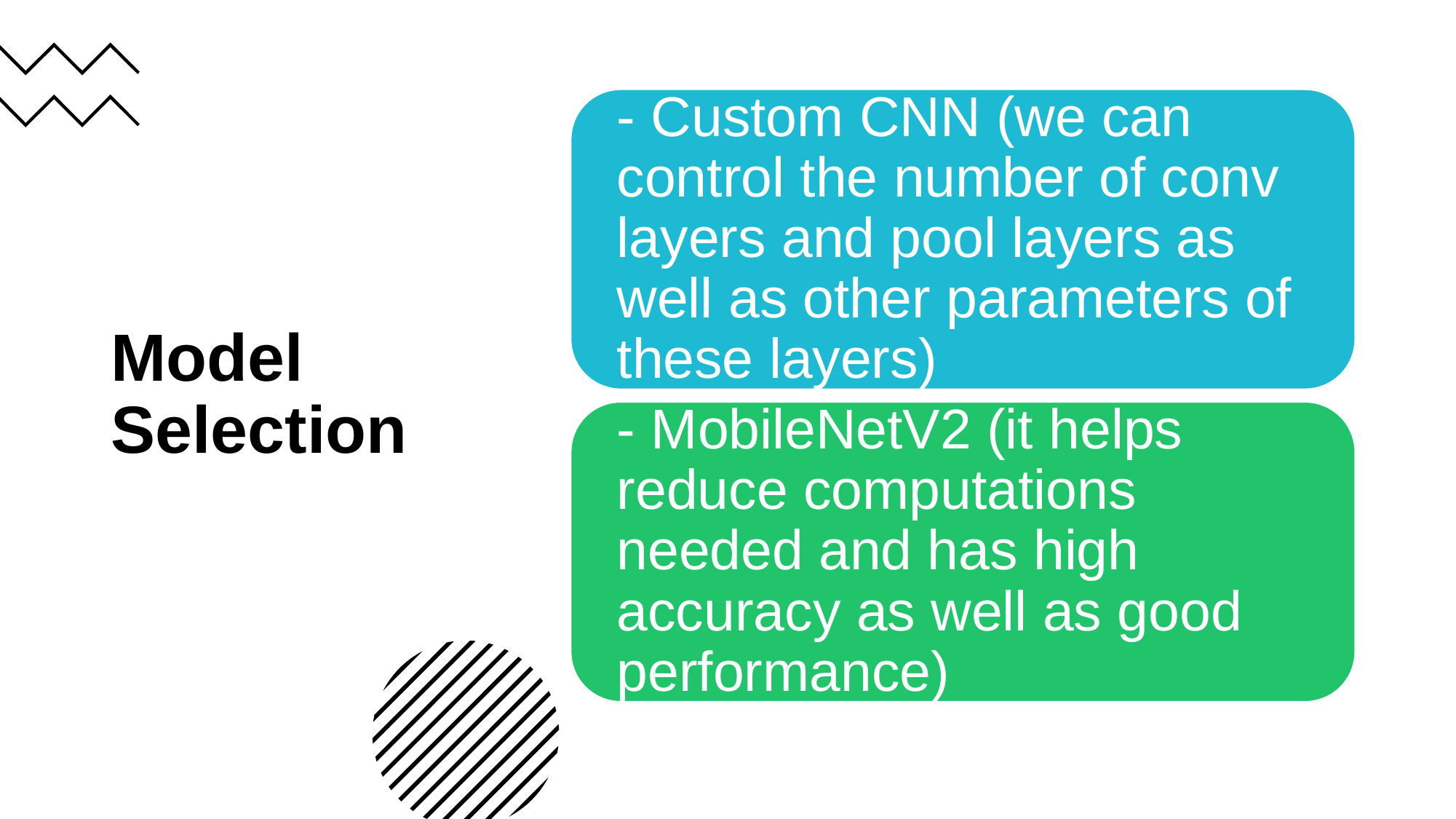

- Custom CNN (we can control the number of conv layers and pool layers as well as other parameters of these layers)
- MobileNetV2 (it helps reduce computations needed and has high accuracy as well as good performance)

# Model Selection